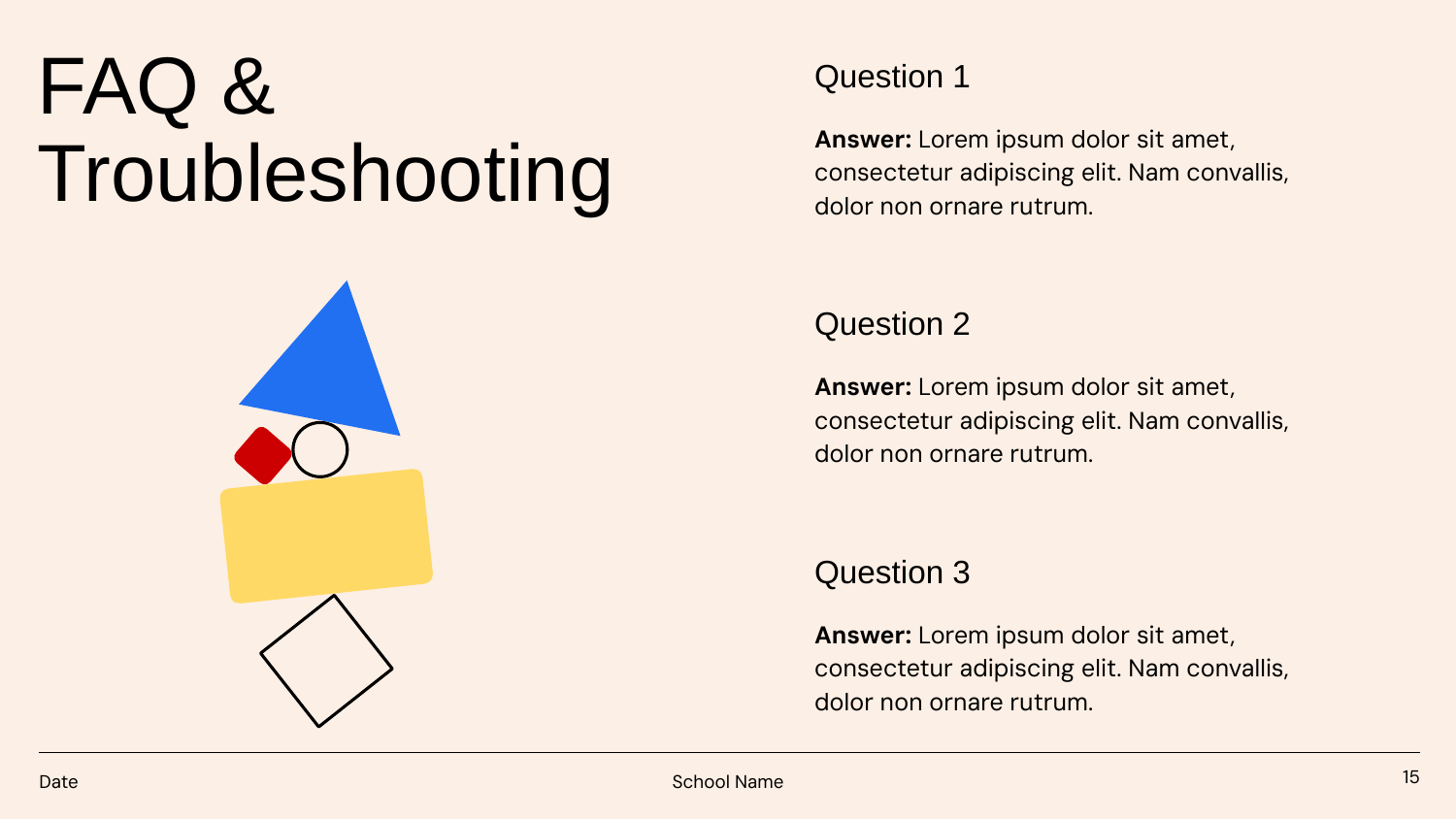

# FAQ & Troubleshooting
Question 1
Answer: Lorem ipsum dolor sit amet, consectetur adipiscing elit. Nam convallis, dolor non ornare rutrum.

Question 2
Answer: Lorem ipsum dolor sit amet, consectetur adipiscing elit. Nam convallis, dolor non ornare rutrum.

Question 3
Answer: Lorem ipsum dolor sit amet, consectetur adipiscing elit. Nam convallis, dolor non ornare rutrum.

Date
School Name
15